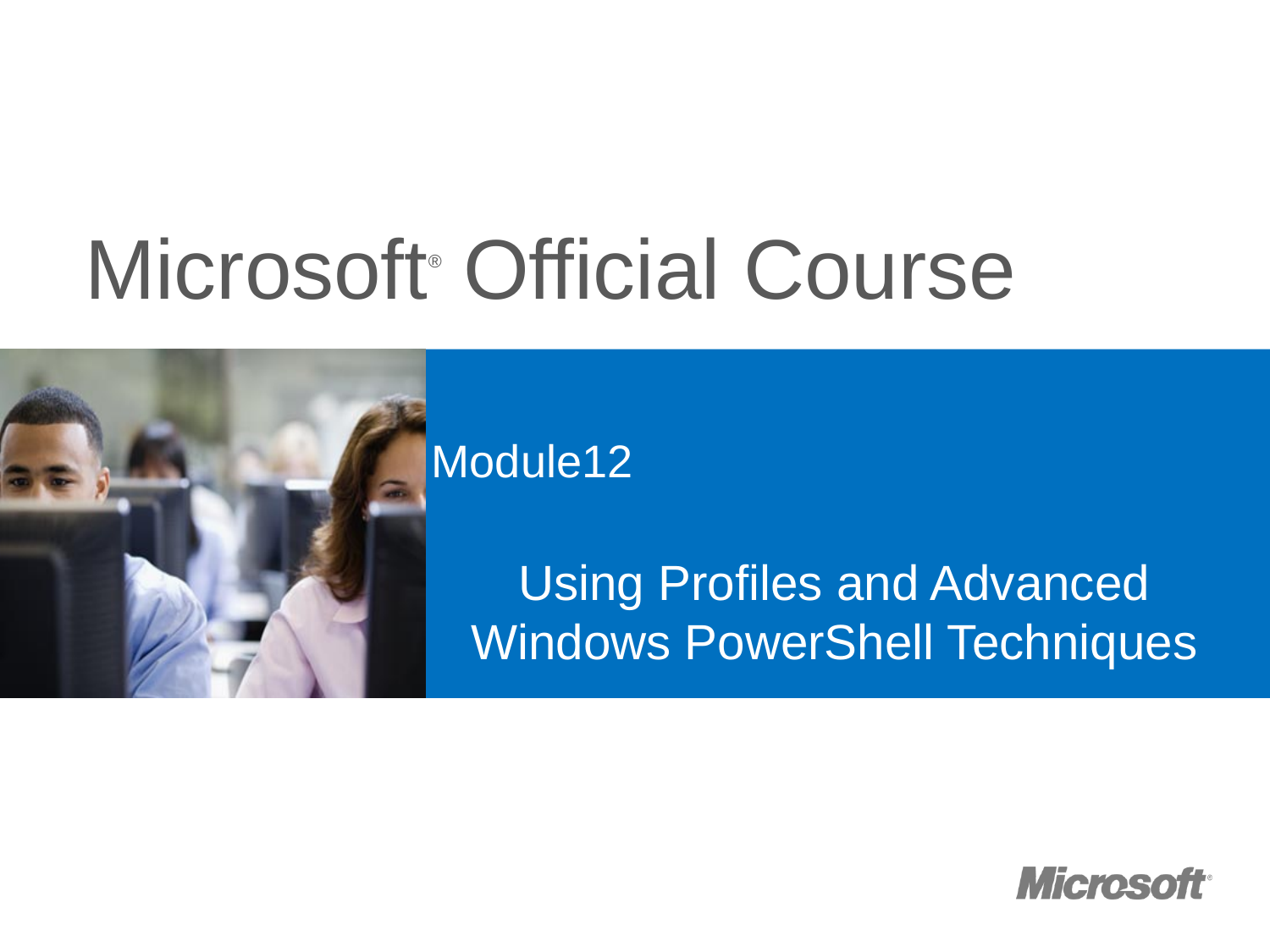

# Module12
Using Profiles and Advanced Windows PowerShell Techniques